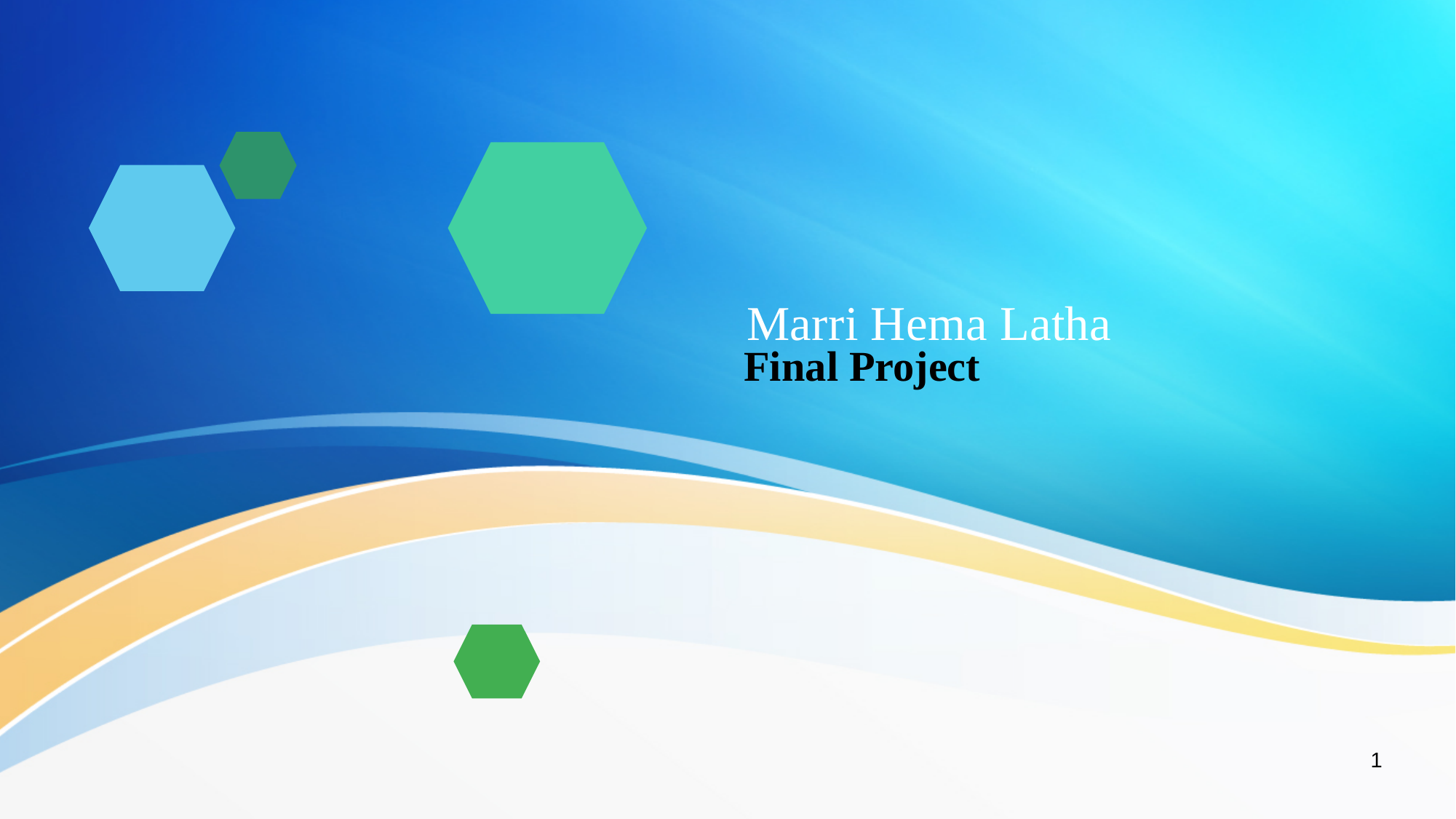

# Marri Hema Latha
Final Project

1